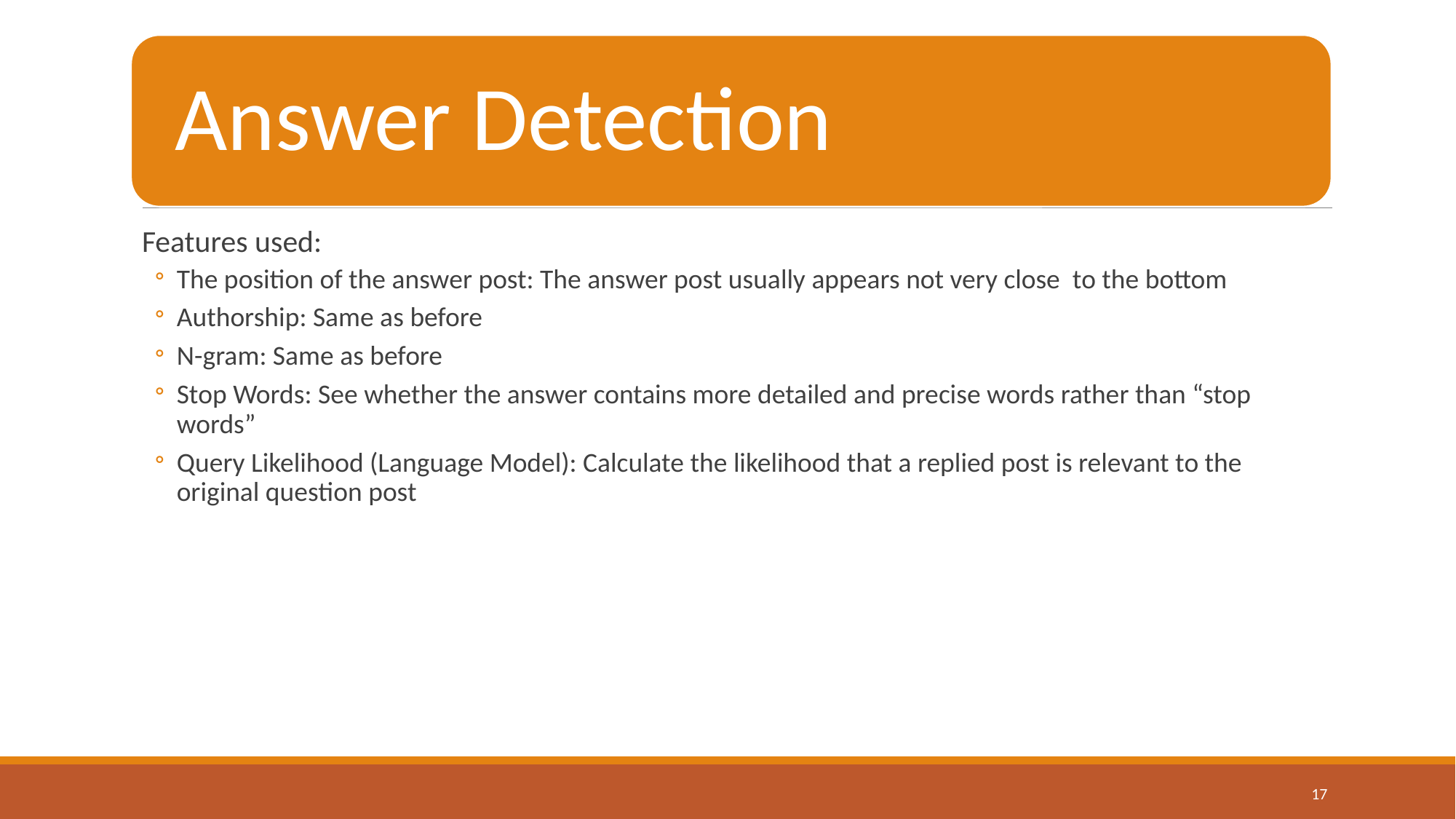

Answer Detection
Features used:
The position of the answer post: The answer post usually appears not very close  to the bottom
Authorship: Same as before
N-gram: Same as before
Stop Words: See whether the answer contains more detailed and precise words rather than “stop words”
Query Likelihood (Language Model): Calculate the likelihood that a replied post is relevant to the original question post
17